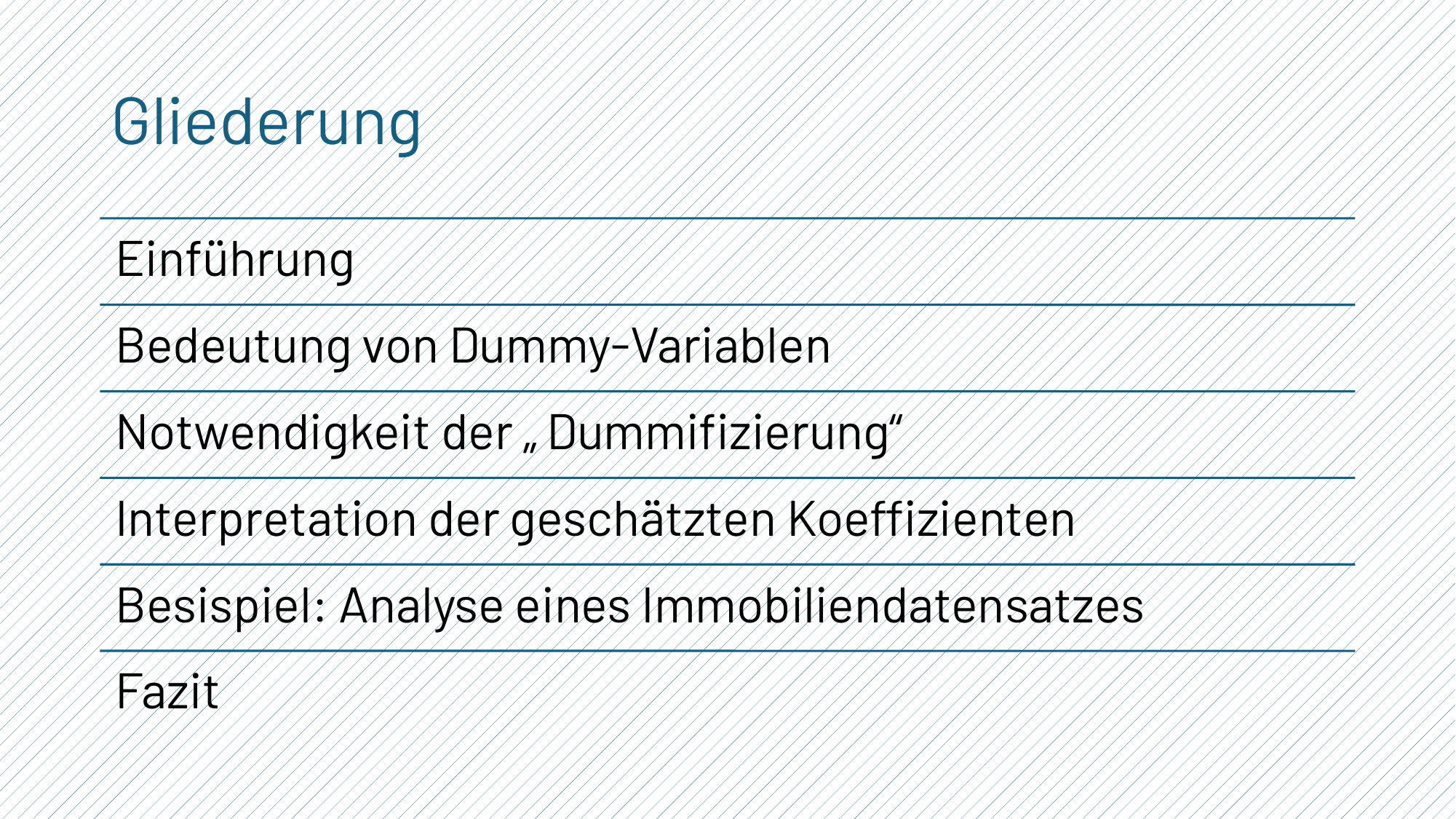

# Gliederung
Einführung
Bedeutung von Dummy-Variablen
Notwendigkeit der „ Dummifizierung“
Interpretation der geschätzten Koeffizienten
Besispiel: Analyse eines Immobiliendatensatzes
Fazit